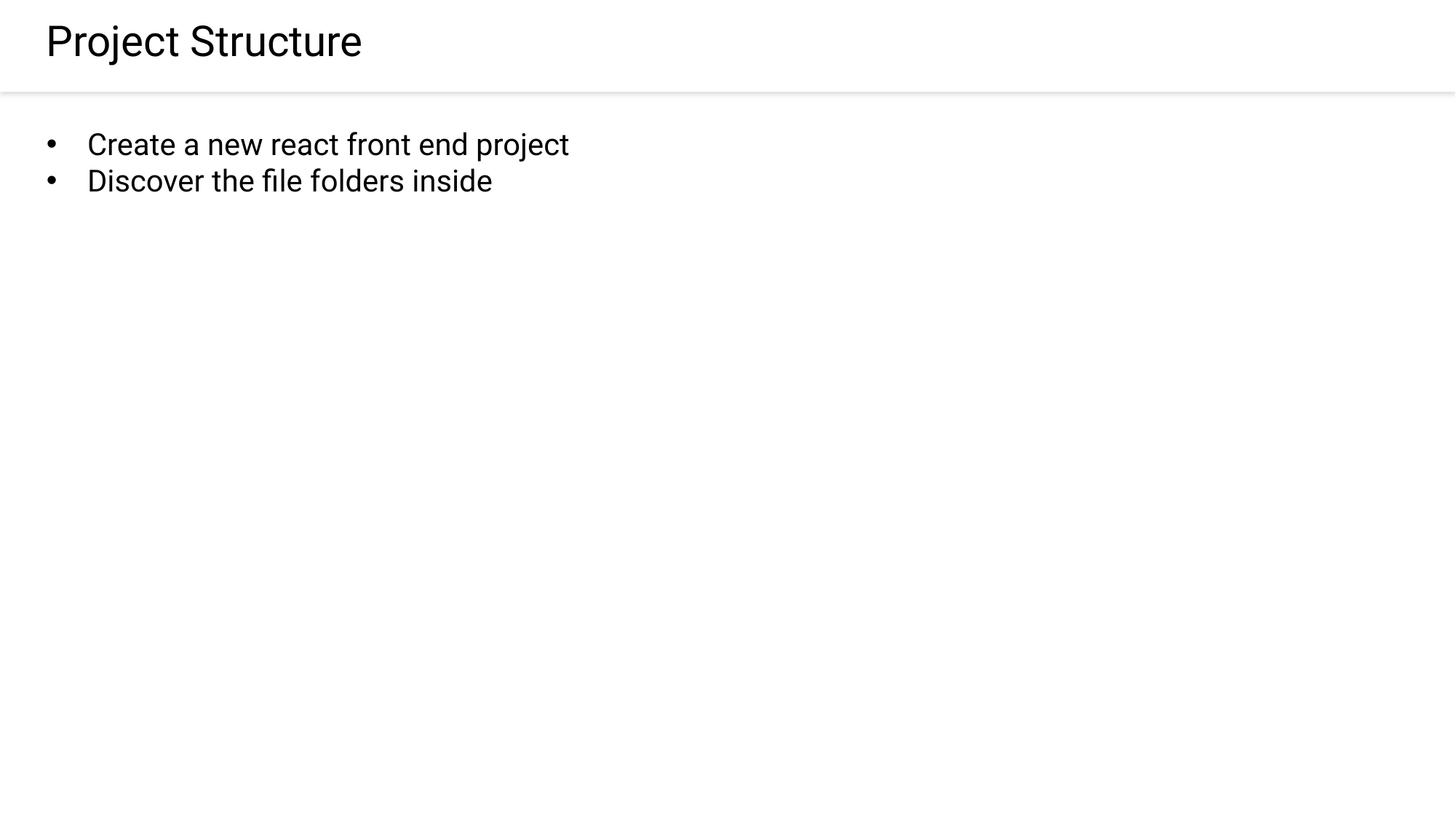

Project Structure
Create a new react front end project
Discover the file folders inside